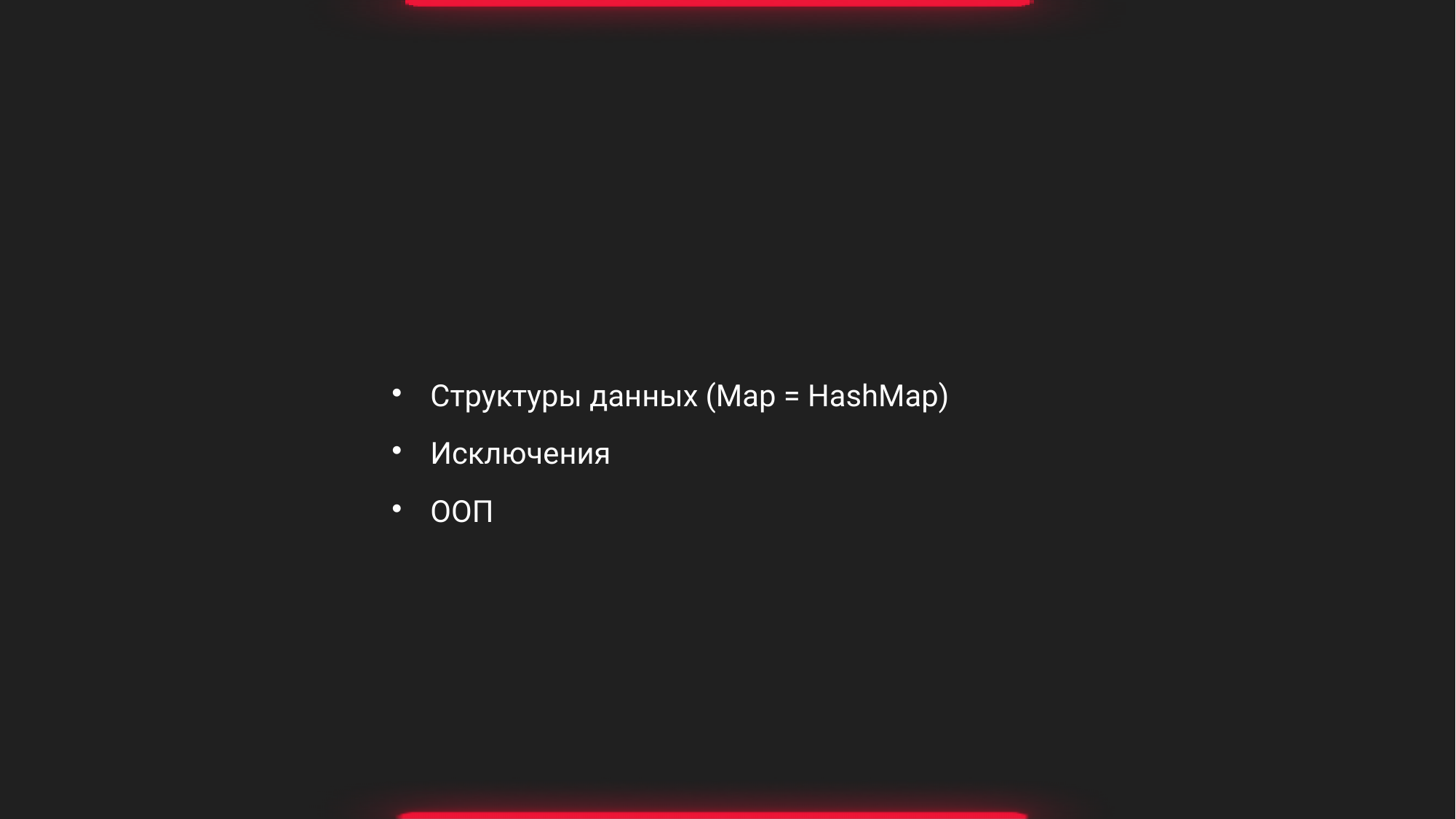

Структуры данных (Map = HashMap)
Исключения
ООП